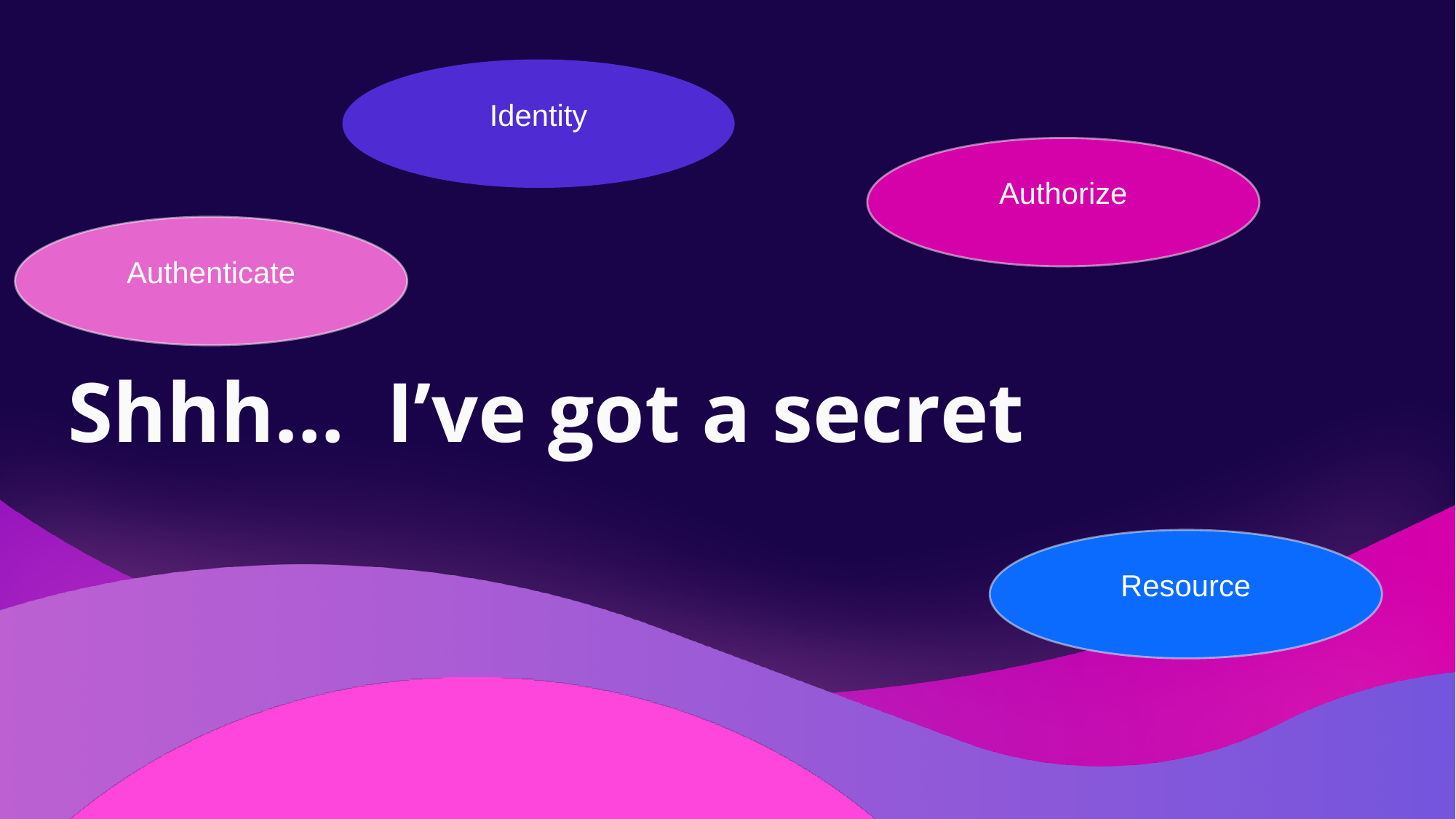

Identity
Authorize
Authenticate
# Shhh…  I’ve got a secret
Resource